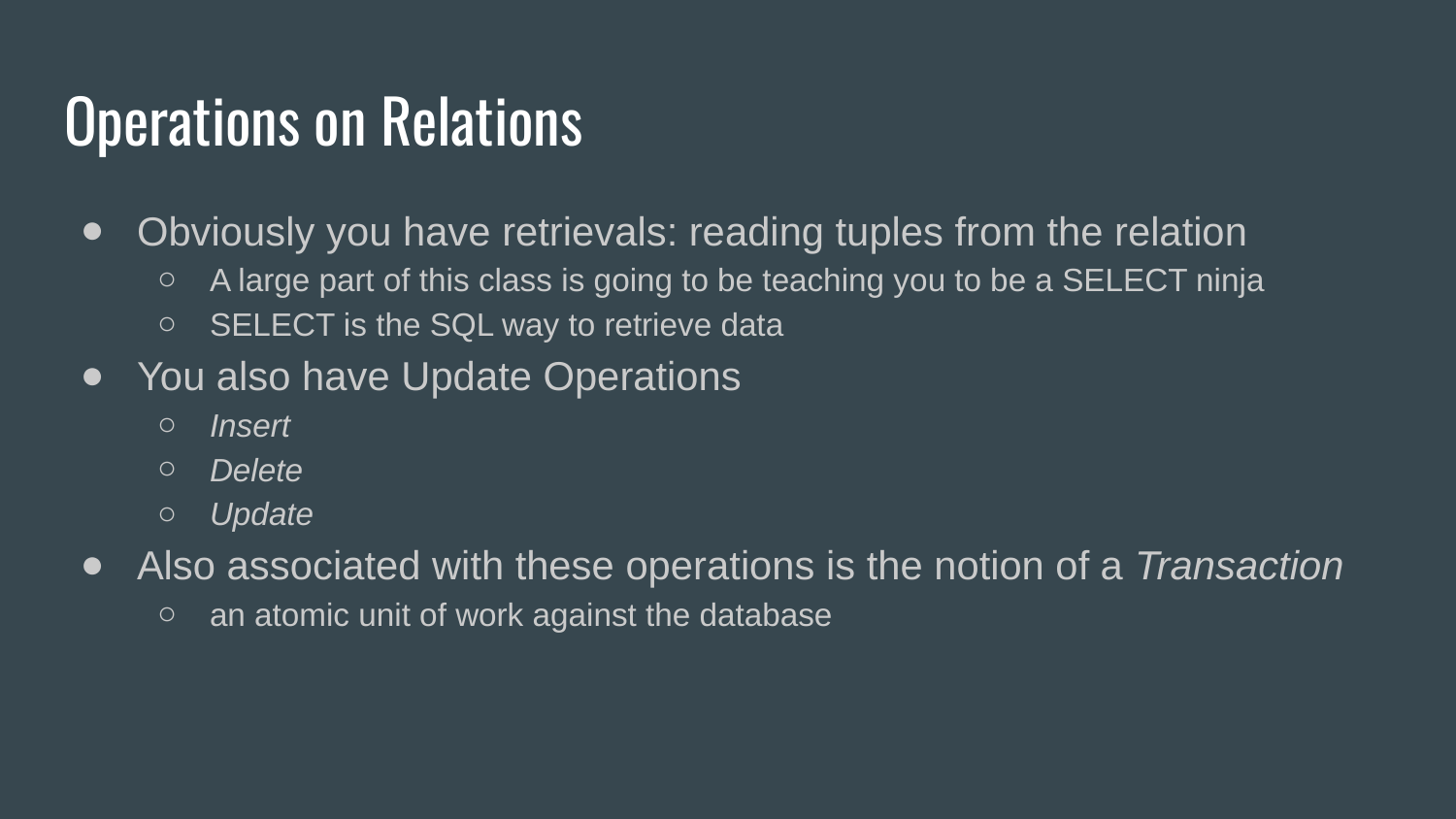

# Operations on Relations

Obviously you have retrievals: reading tuples from the relation
A large part of this class is going to be teaching you to be a SELECT ninja
SELECT is the SQL way to retrieve data
You also have Update Operations
Insert
Delete
Update
Also associated with these operations is the notion of a Transaction
an atomic unit of work against the database